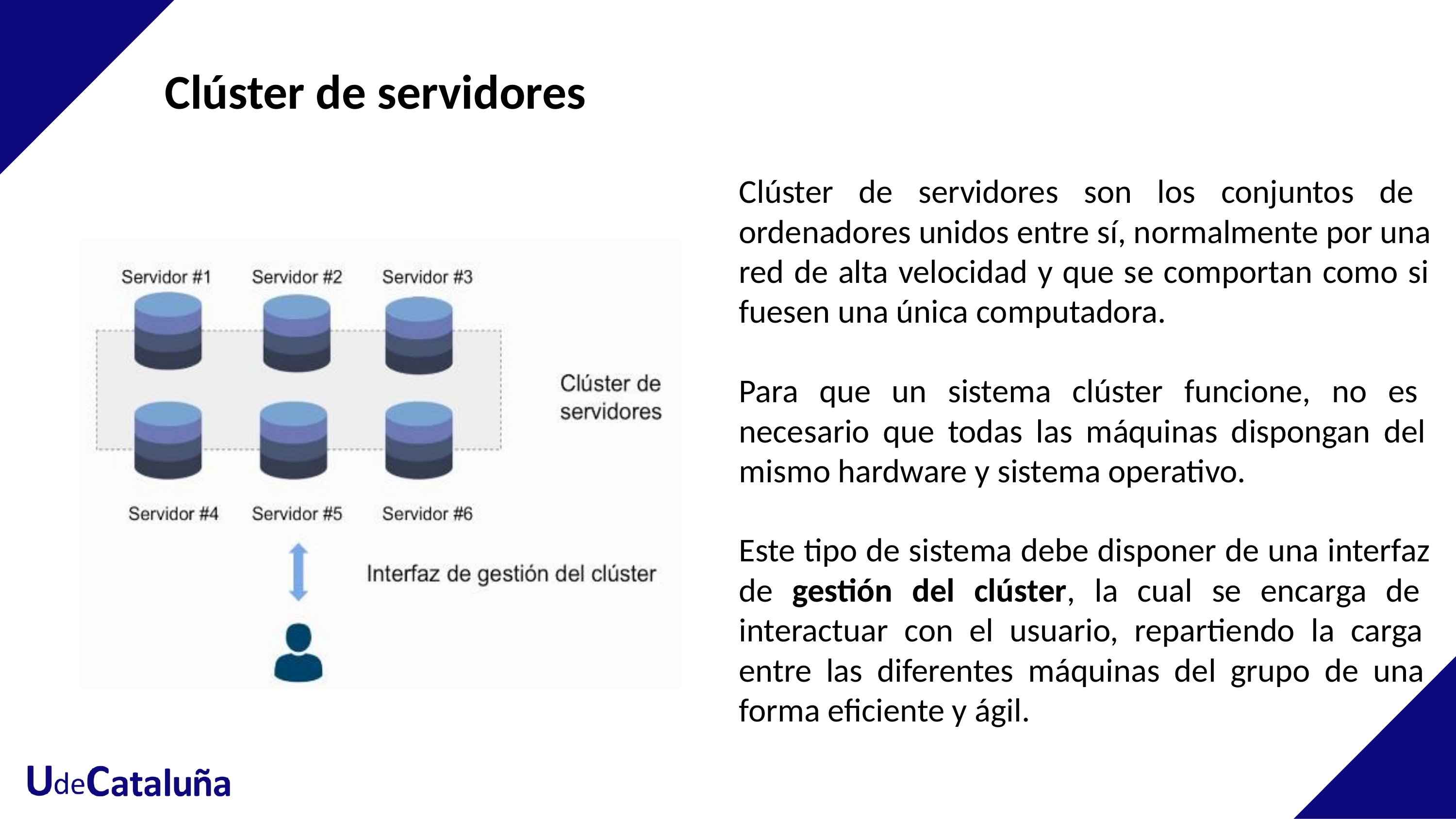

Clúster de servidores
Clúster de servidores son los conjuntos de  ordenadores unidos entre sí, normalmente por una  red de alta velocidad y que se comportan como si  fuesen una única computadora.

Para que un sistema clúster funcione, no es  necesario que todas las máquinas dispongan del  mismo hardware y sistema operativo.

Este tipo de sistema debe disponer de una interfaz  de gestión del clúster, la cual se encarga de  interactuar con el usuario, repartiendo la carga  entre las diferentes máquinas del grupo de una  forma eficiente y ágil.